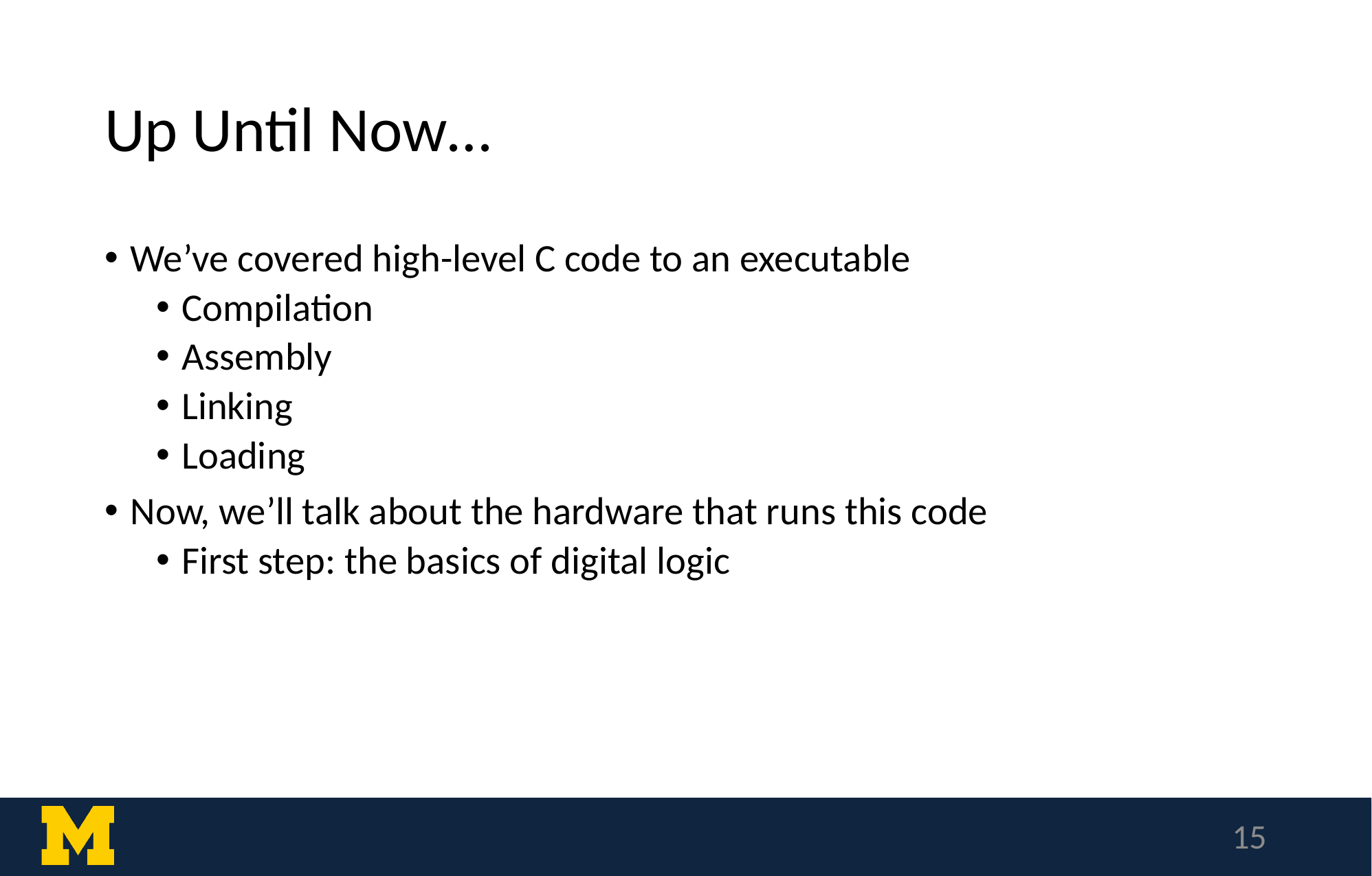

# Up Until Now…
We’ve covered high-level C code to an executable
Compilation
Assembly
Linking
Loading
Now, we’ll talk about the hardware that runs this code
First step: the basics of digital logic

15